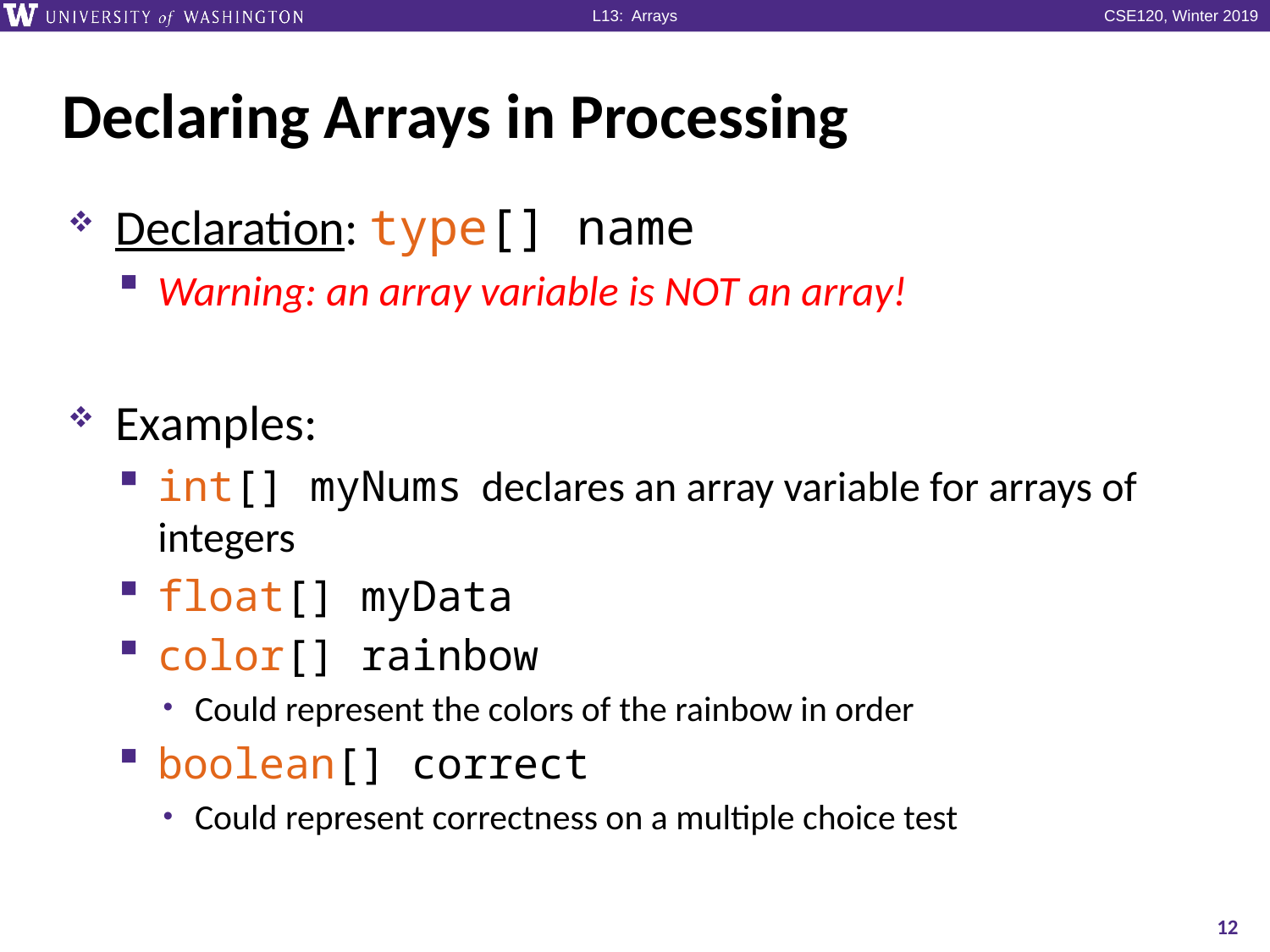

# Declaring Arrays in Processing
Declaration:	type[] name
Warning: an array variable is NOT an array!

Examples:
int[] myNums  declares an array variable for arrays of integers
float[] myData
color[] rainbow
Could represent the colors of the rainbow in order
boolean[] correct
Could represent correctness on a multiple choice test
12